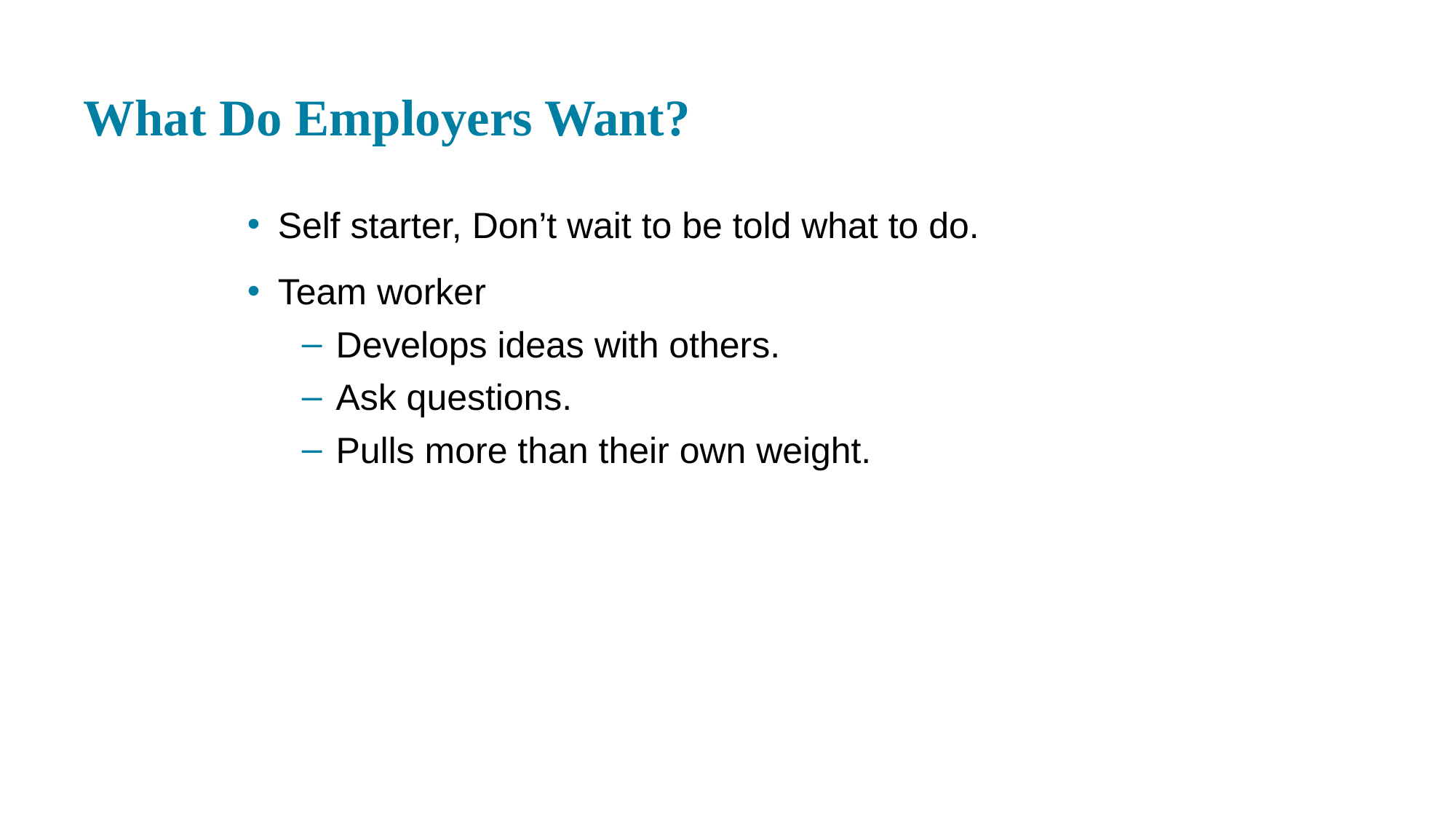

# What Do Employers Want?
Self starter, Don’t wait to be told what to do.
Team worker
Develops ideas with others.
Ask questions.
Pulls more than their own weight.